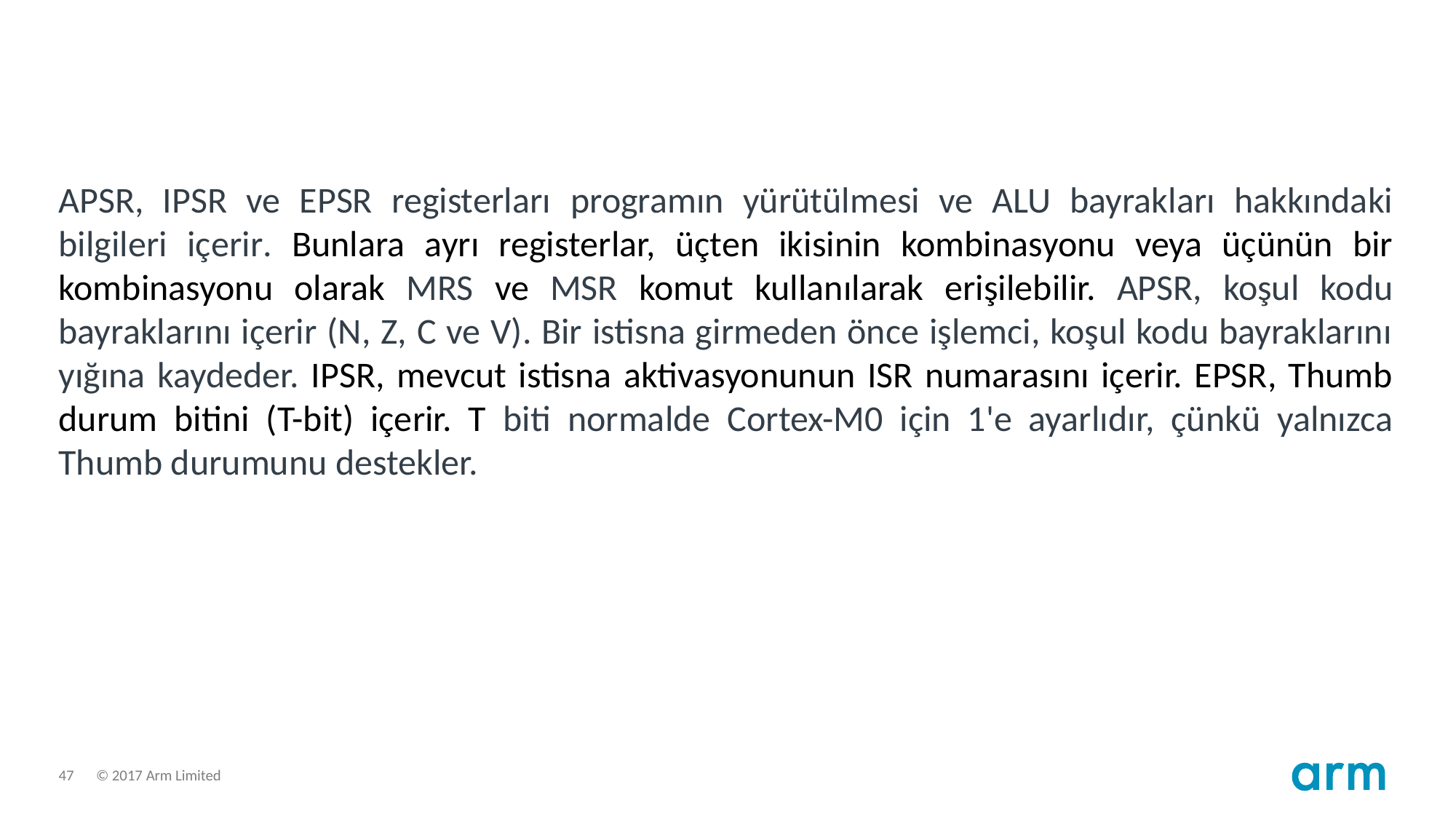

APSR, IPSR ve EPSR registerları programın yürütülmesi ve ALU bayrakları hakkındaki bilgileri içerir. Bunlara ayrı registerlar, üçten ikisinin kombinasyonu veya üçünün bir kombinasyonu olarak MRS ve MSR komut kullanılarak erişilebilir. APSR, koşul kodu bayraklarını içerir (N, Z, C ve V). Bir istisna girmeden önce işlemci, koşul kodu bayraklarını yığına kaydeder. IPSR, mevcut istisna aktivasyonunun ISR numarasını içerir. EPSR, Thumb durum bitini (T-bit) içerir. T biti normalde Cortex-M0 için 1'e ayarlıdır, çünkü yalnızca Thumb durumunu destekler.